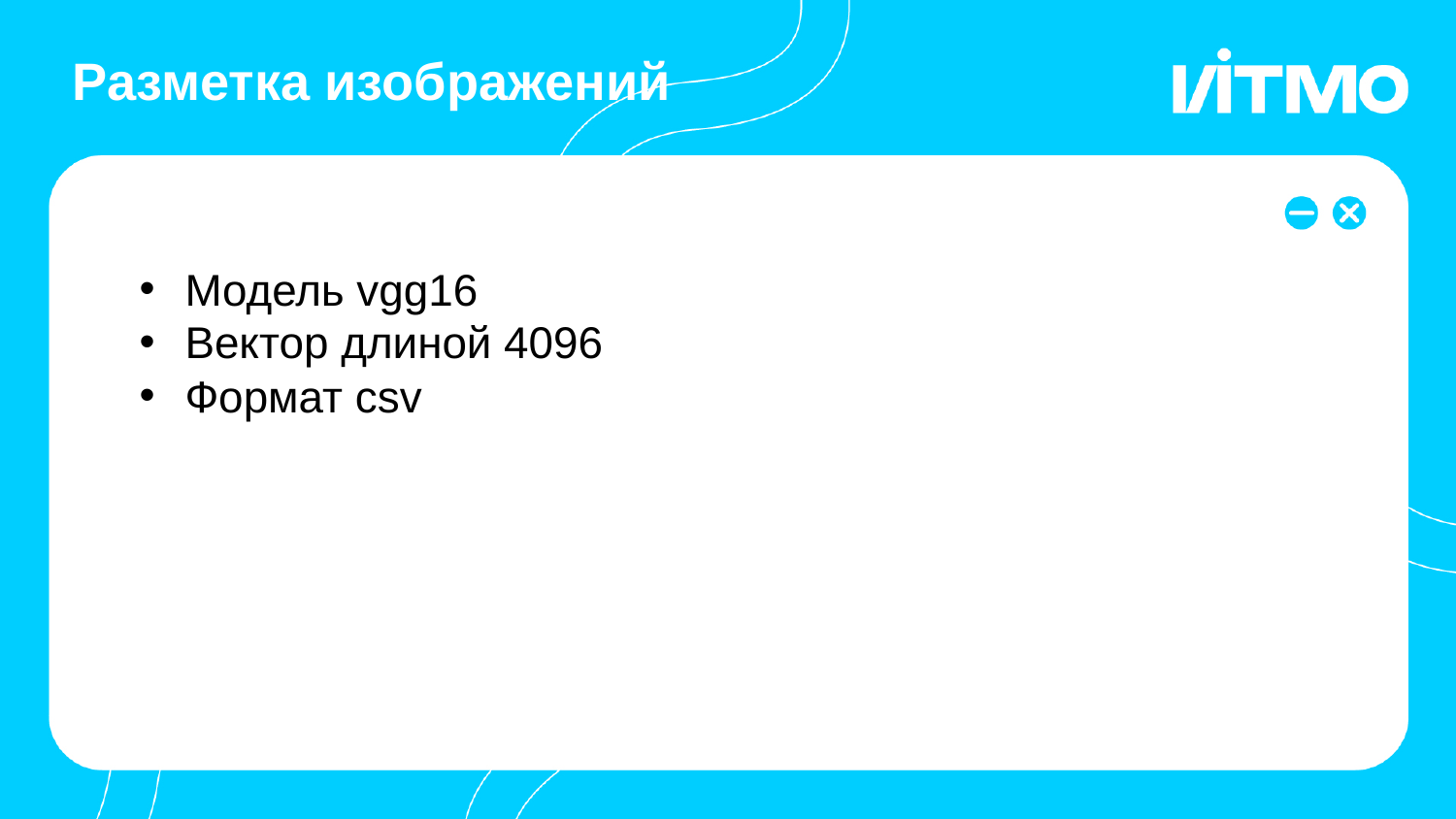

# Разметка изображений
Модель vgg16
Вектор длиной 4096
Формат csv